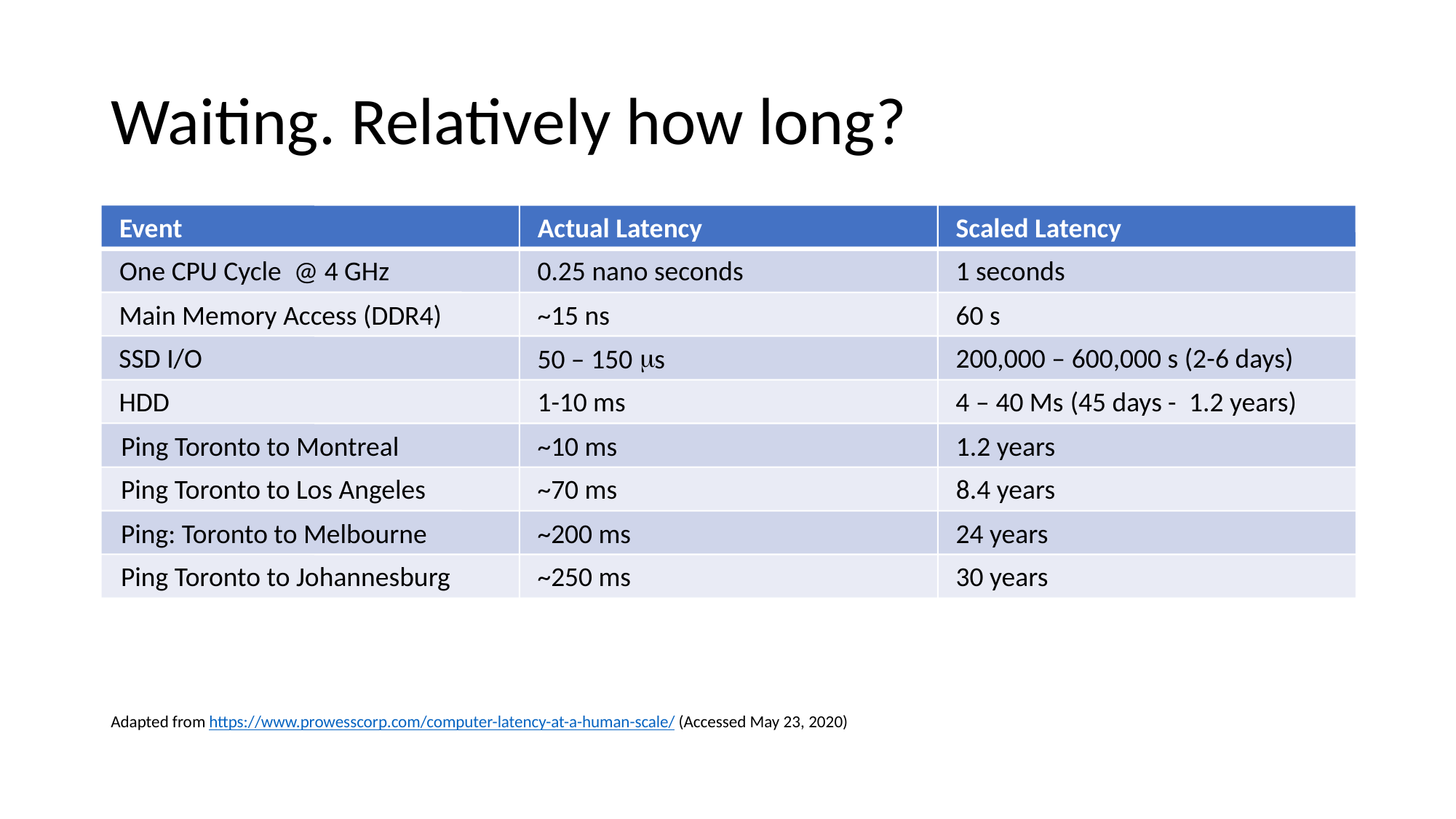

# Waiting. Relatively how long?

Event
Actual Latency
Scaled Latency

One CPU Cycle  @ 4 GHz
0.25 nano seconds
1 seconds

Main Memory Access (DDR4)
~15 ns
60 s

μ
SSD I/O
200,000
–
600,000 s (2
-
6 days)
50
–
150
s

HDD
1
-
10
ms
4
–
40
Ms
(45 days
-
1.2 years)

Ping Toronto to Montreal
~10
ms
1.2 years

Ping Toronto to Los Angeles
~70
ms
8.4 years

Ping: Toronto to Melbourne
~200
ms
24 years

Ping Toronto to Johannesburg
~250
ms
30 years

Adapted from https://www.prowesscorp.com/computer-latency-at-a-human-scale/ (Accessed May 23, 2020)